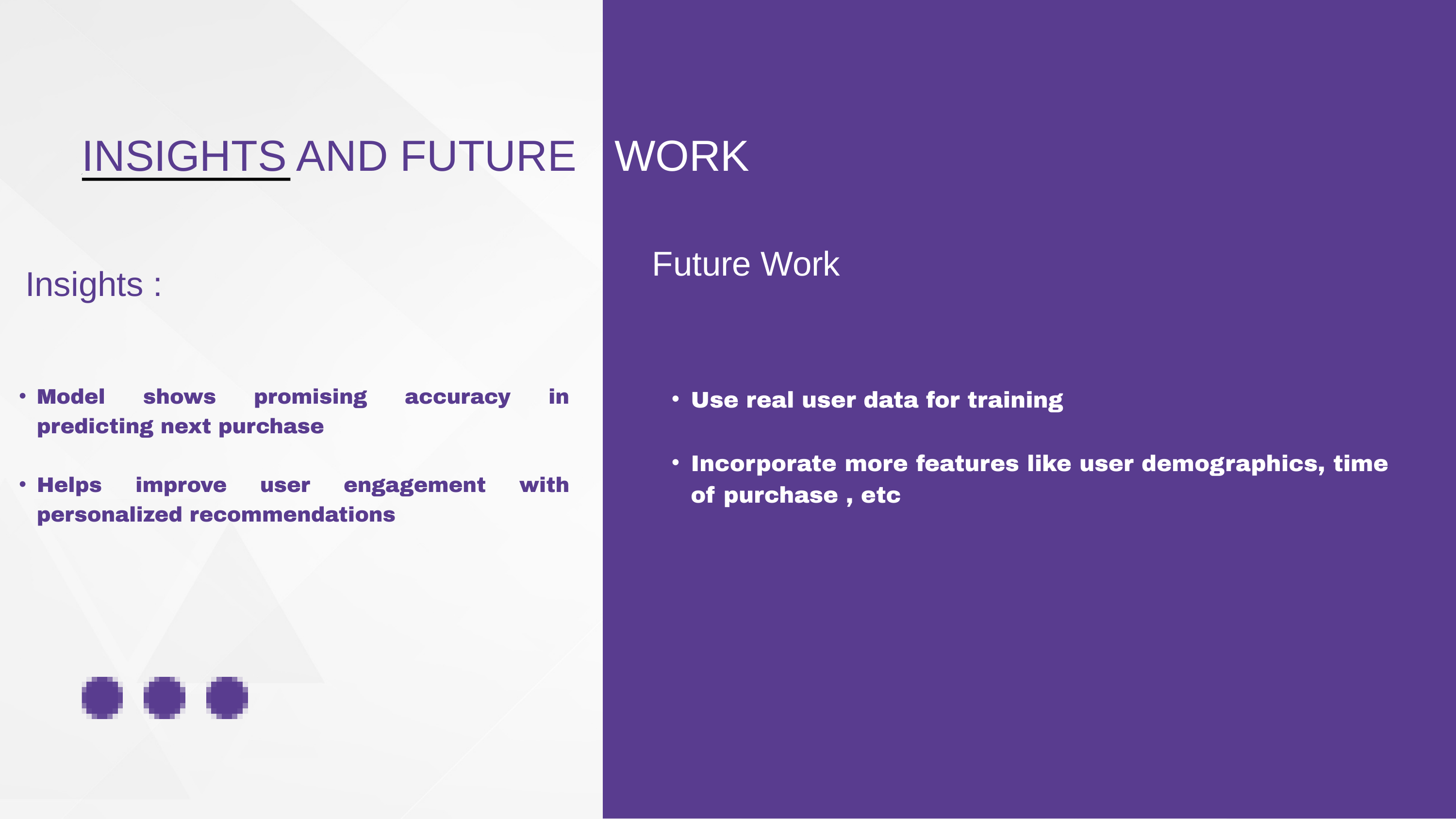

INSIGHTS AND FUTURE
WORK

Future Work
Insights :

Model shows promising accuracy in predicting next purchase

Helps improve user engagement with personalized recommendations

Use real user data for training

Incorporate more features like user demographics, time of purchase , etc